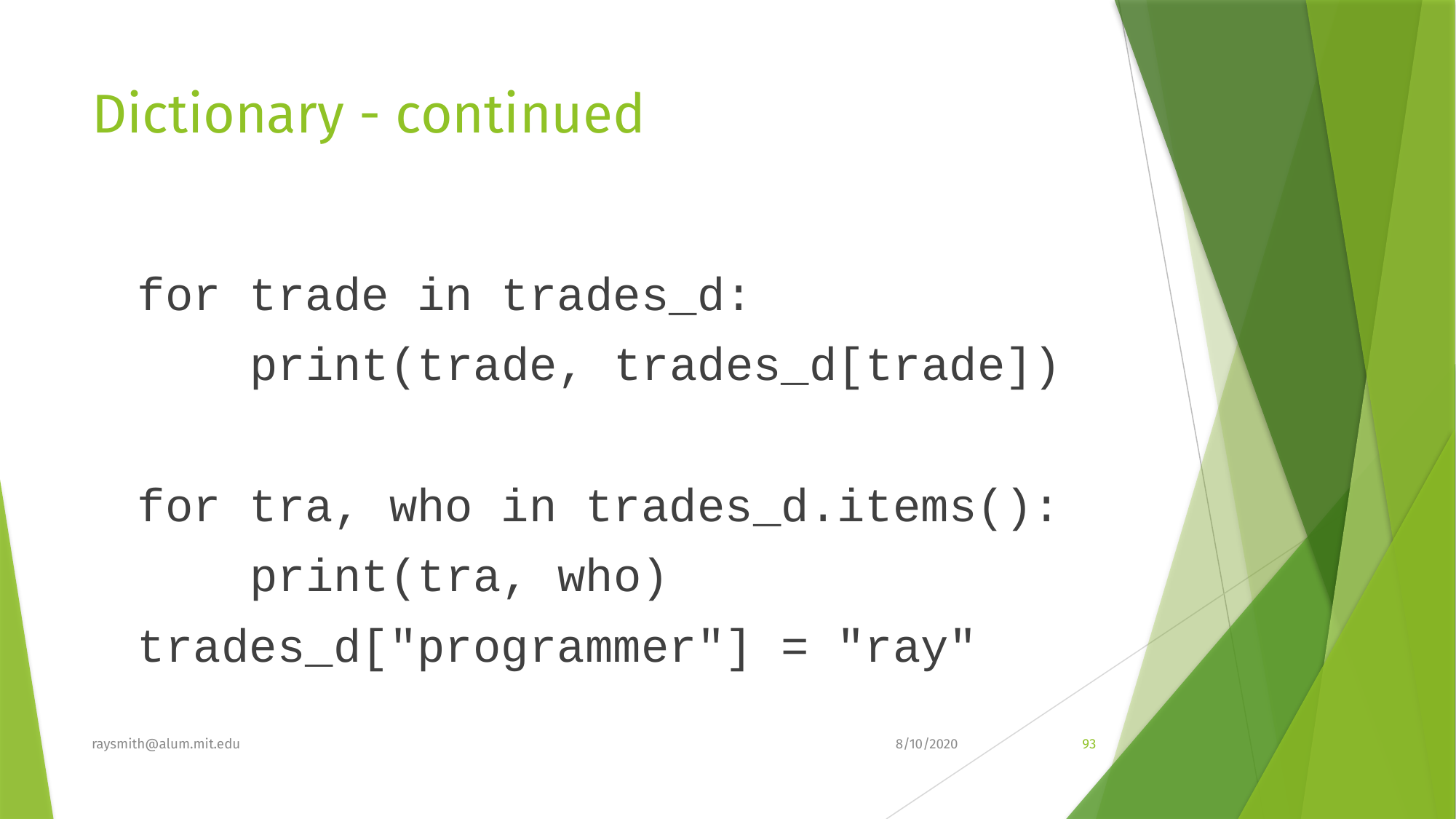

# Dictionary - continued
for trade in trades_d:
	    print(trade, trades_d[trade])

for tra, who in trades_d.items():
    print(tra, who)
trades_d["programmer"] = "ray"
raysmith@alum.mit.edu
8/10/2020
93